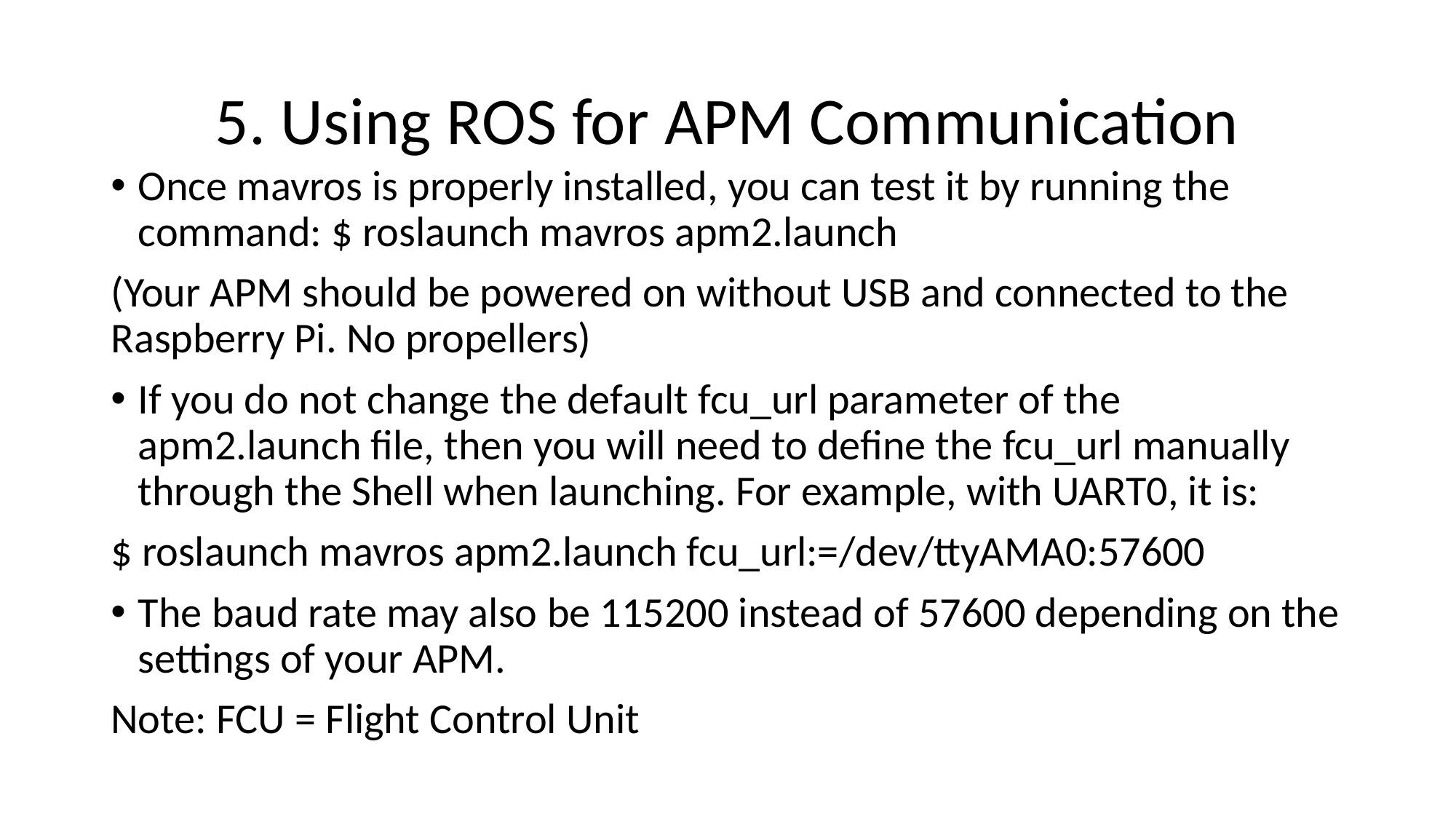

# 5. Using ROS for APM Communication
Once mavros is properly installed, you can test it by running the command: $ roslaunch mavros apm2.launch
(Your APM should be powered on without USB and connected to the Raspberry Pi. No propellers)
If you do not change the default fcu_url parameter of the apm2.launch file, then you will need to define the fcu_url manually through the Shell when launching. For example, with UART0, it is:
$ roslaunch mavros apm2.launch fcu_url:=/dev/ttyAMA0:57600
The baud rate may also be 115200 instead of 57600 depending on the settings of your APM.
Note: FCU = Flight Control Unit